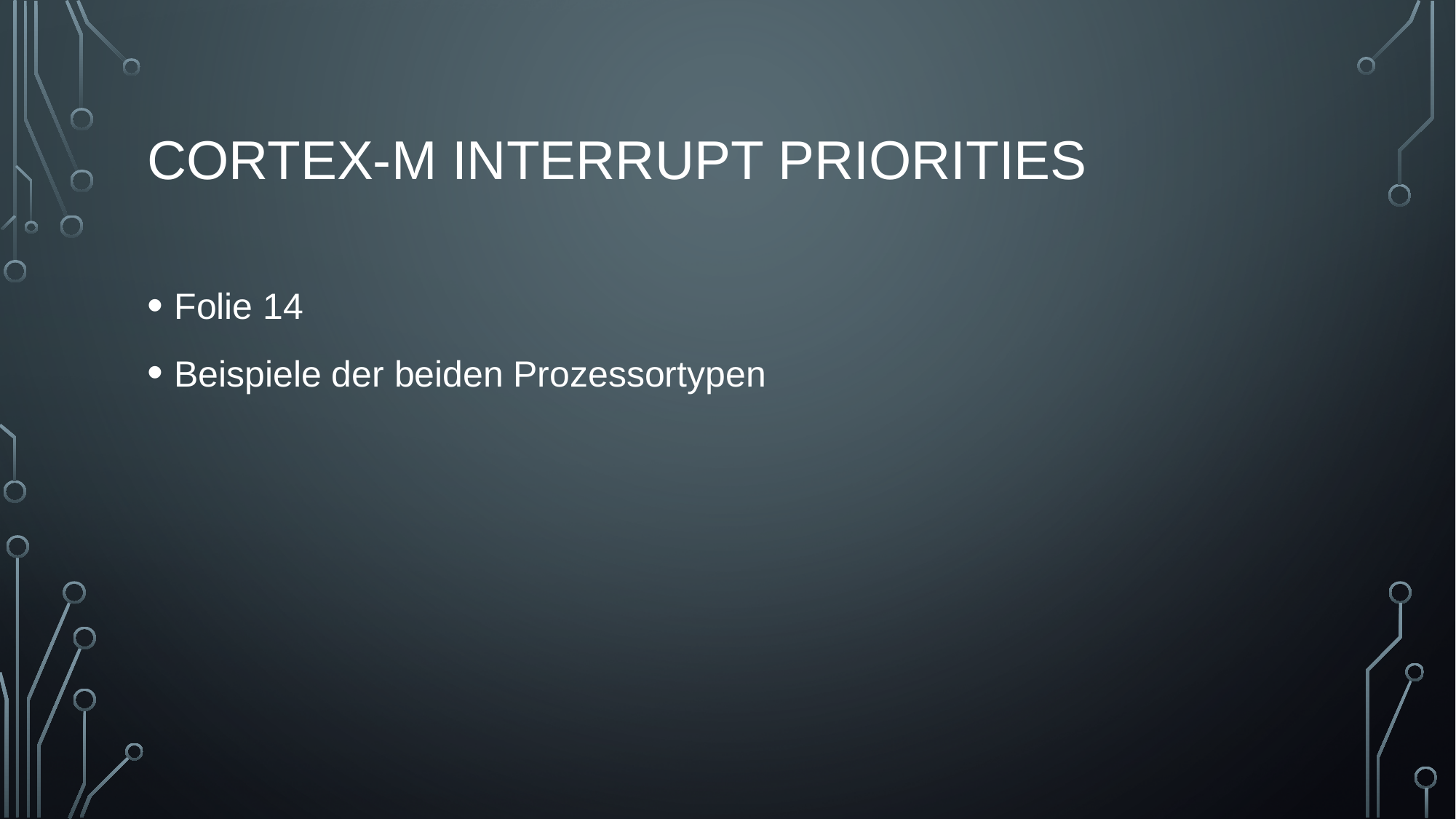

# Cortex-M Interrupt Priorities
Folie 14
Beispiele der beiden Prozessortypen